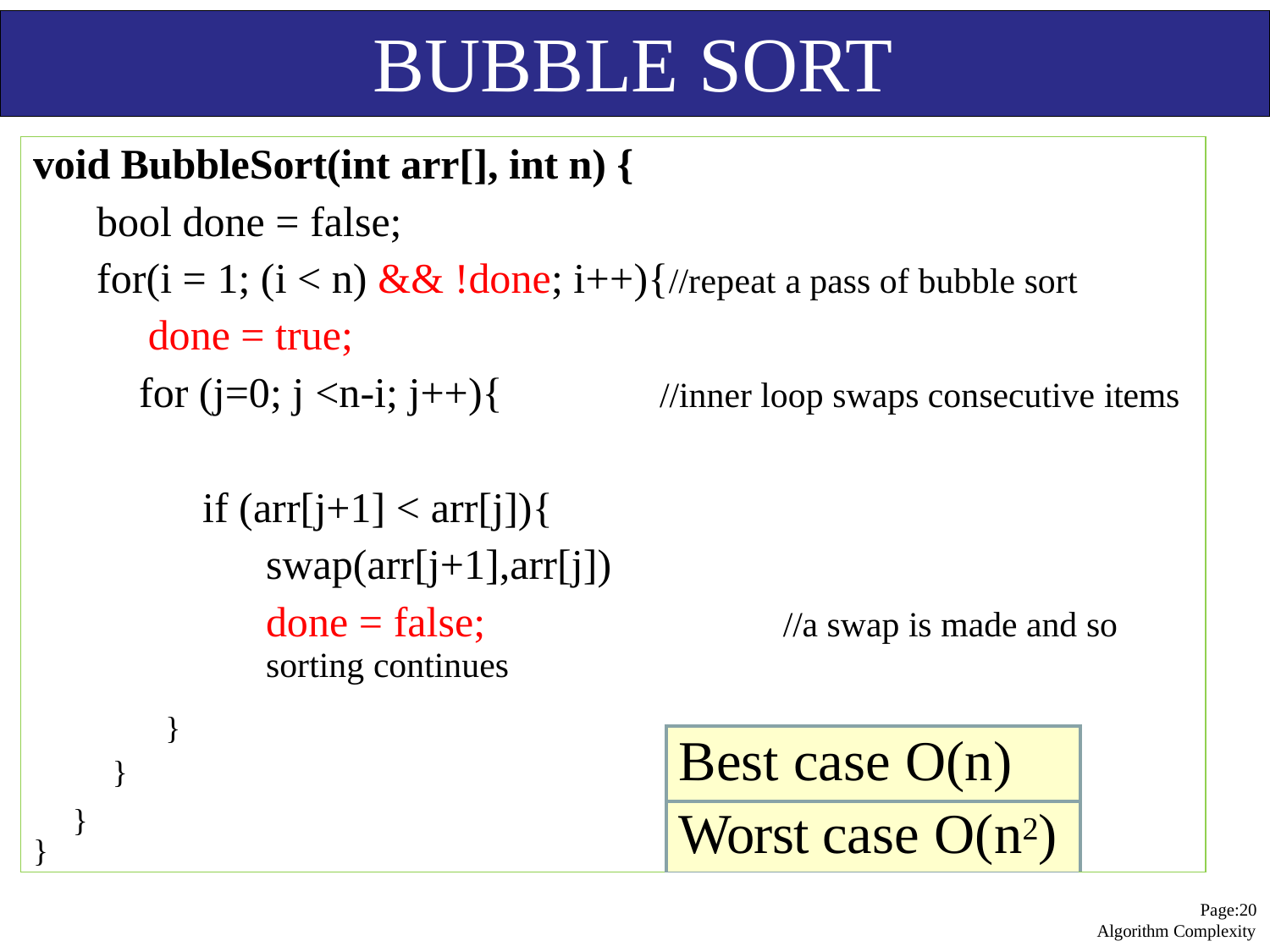

# BUBBLE SORT
| void BubbleSort(int arr[], int n) { bool done = false; for(i = 1; (i < n) && !done; i++){//repeat a pass of bubble sort done = true; for (j=0; j <n-i; j++){ //inner loop swaps consecutive items if (arr[j+1] < arr[j]){ swap(arr[j+1],arr[j]) done = false; //a swap is made and so sorting continues |  |  |  |  |  |
| --- | --- | --- | --- | --- | --- |
|  |  | } | } | Best case O(n) |  |
| } | } |  |  | Worst case O(n2) |  |
Page:20 Algorithm Complexity